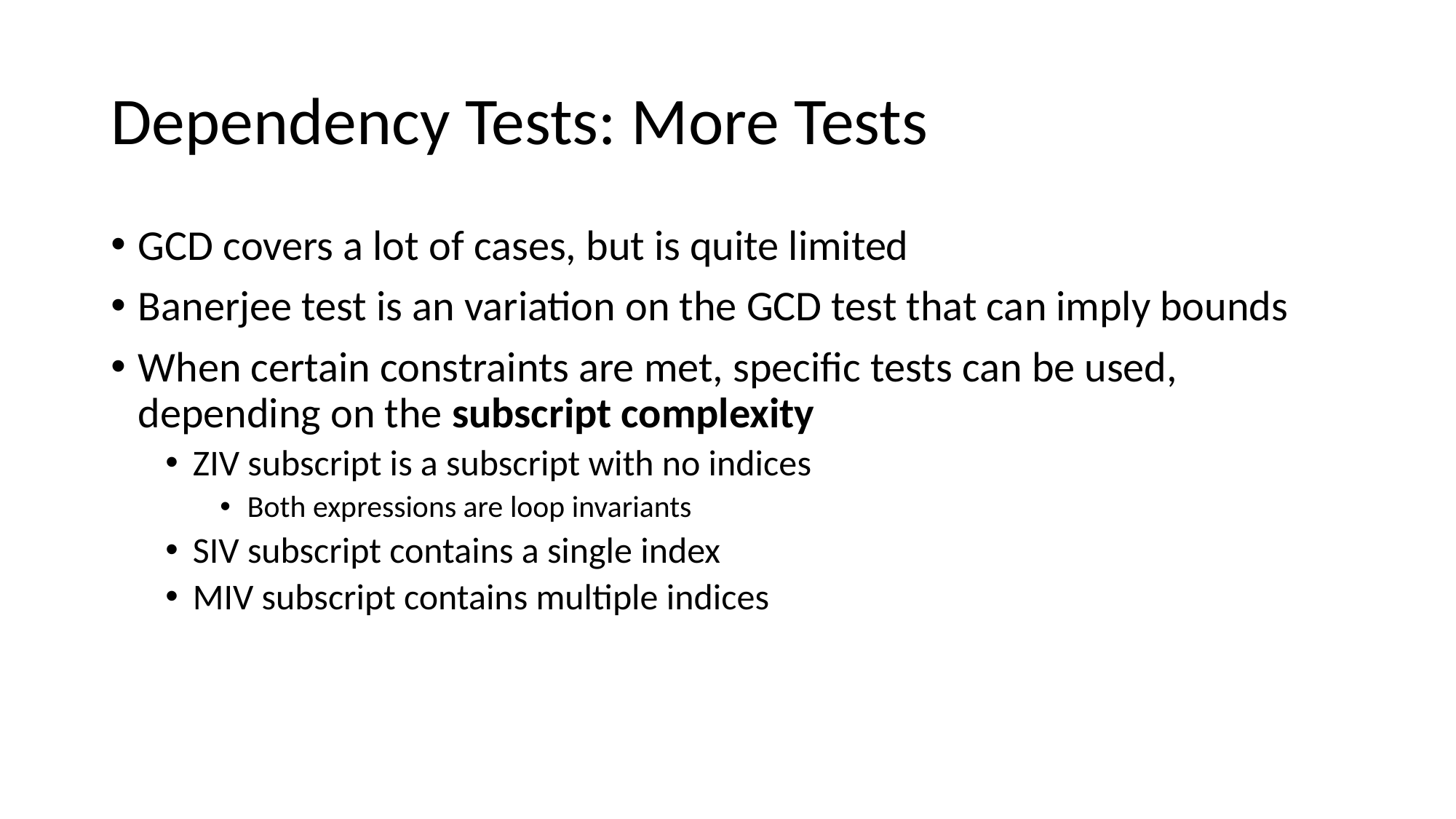

# Dependency Tests: More Tests
GCD covers a lot of cases, but is quite limited
Banerjee test is an variation on the GCD test that can imply bounds
When certain constraints are met, specific tests can be used, depending on the subscript complexity
ZIV subscript is a subscript with no indices
Both expressions are loop invariants
SIV subscript contains a single index
MIV subscript contains multiple indices